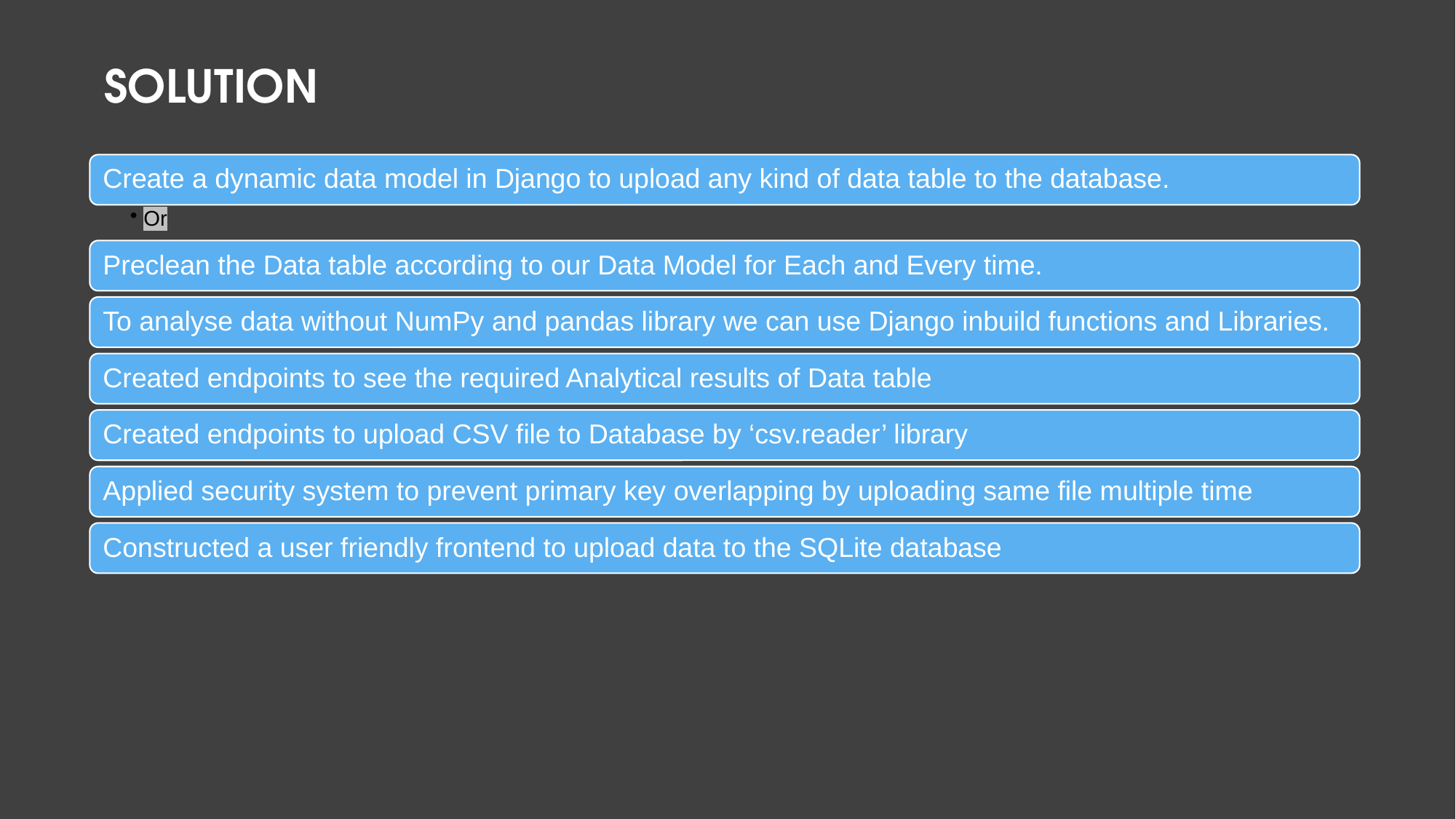

# solution
Create a dynamic data model in Django to upload any kind of data table to the database.
Or
Preclean the Data table according to our Data Model for Each and Every time.
To analyse data without NumPy and pandas library we can use Django inbuild functions and Libraries.
Created endpoints to see the required Analytical results of Data table
Created endpoints to upload CSV file to Database by ‘csv.reader’ library
Applied security system to prevent primary key overlapping by uploading same file multiple time
Constructed a user friendly frontend to upload data to the SQLite database